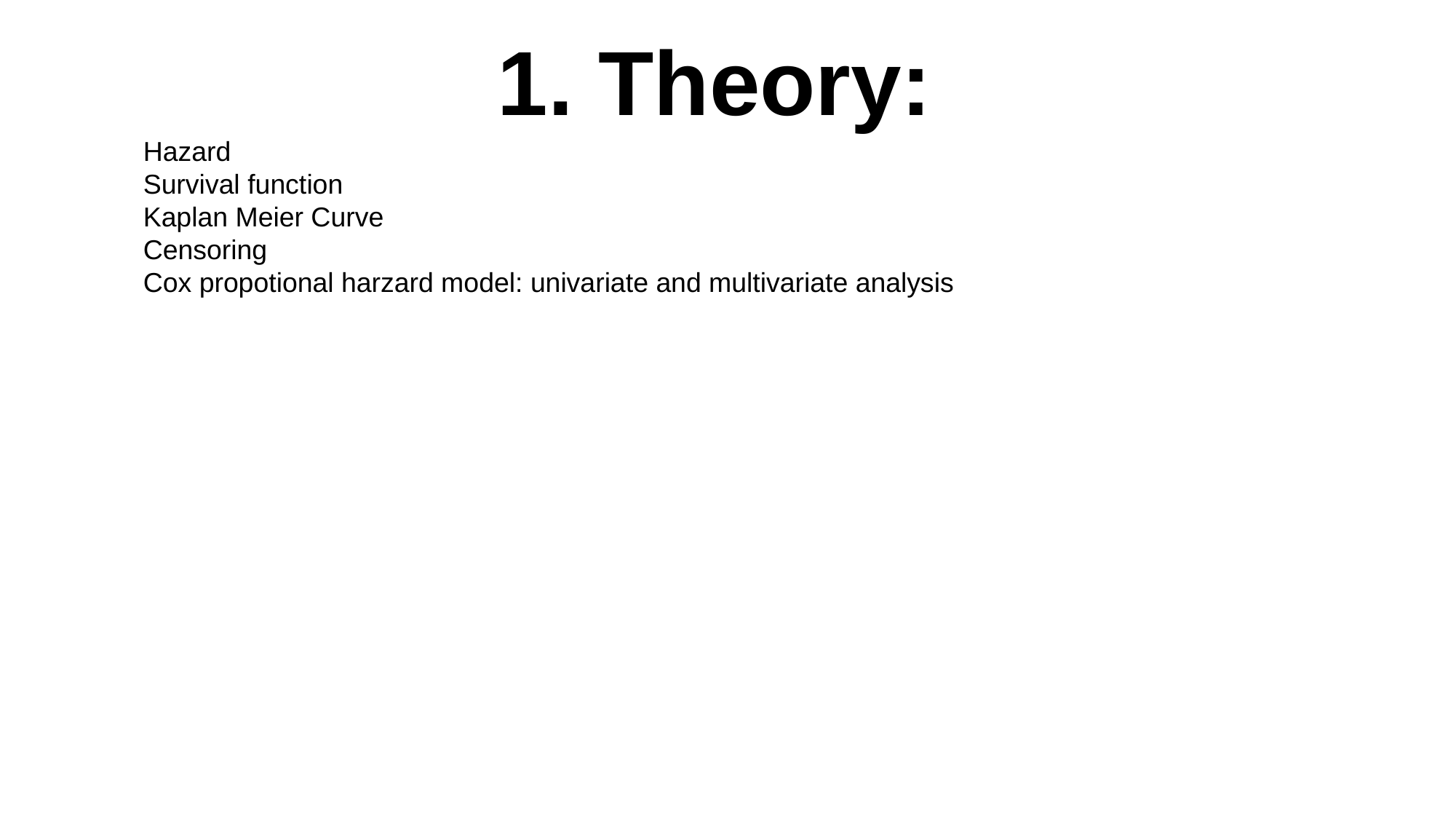

1. Theory:
	Hazard
	Survival function
	Kaplan Meier Curve
	Censoring
	Cox propotional harzard model: univariate and multivariate analysis